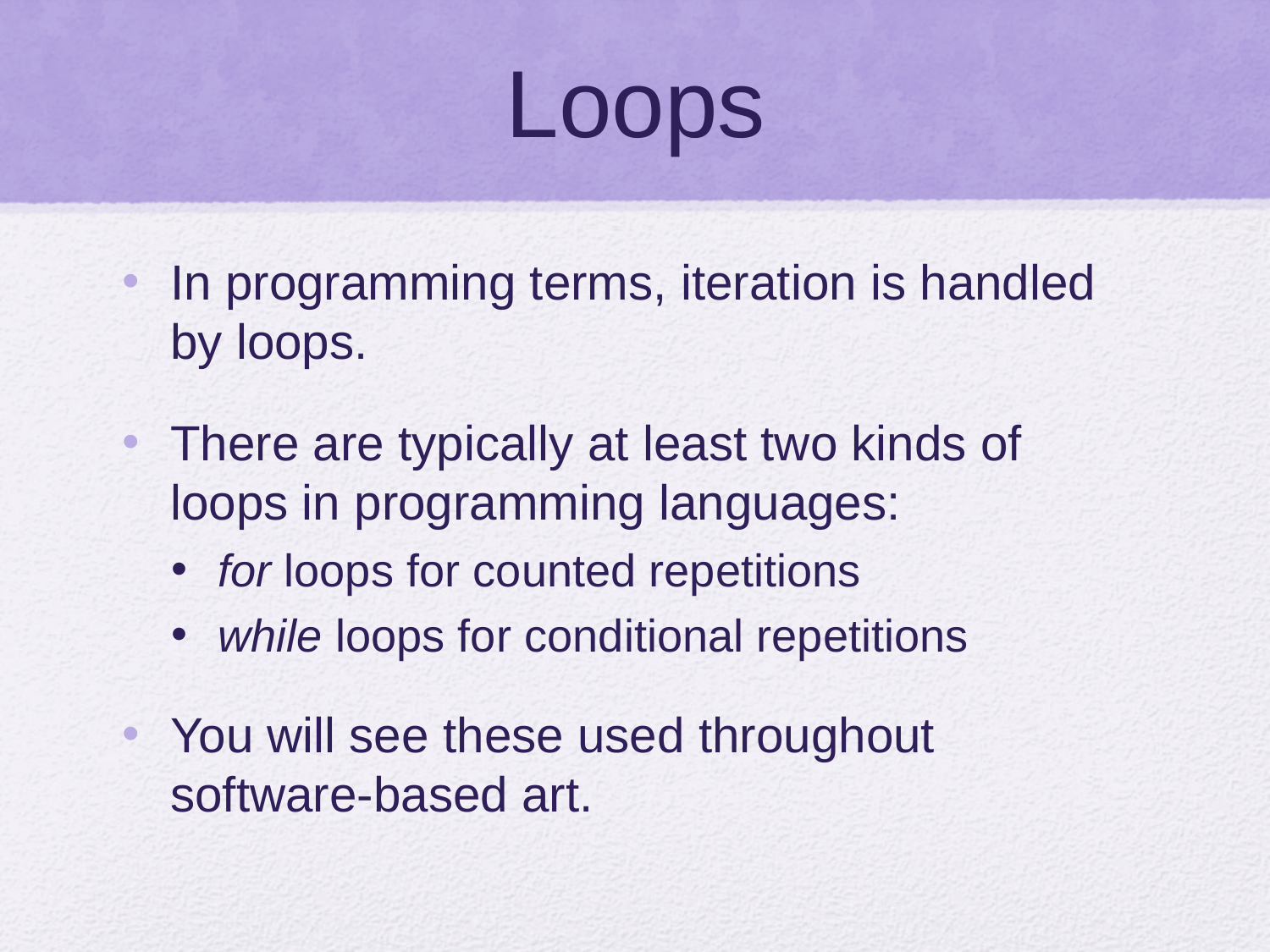

# Loops
In programming terms, iteration is handled by loops.
There are typically at least two kinds of loops in programming languages:
for loops for counted repetitions
while loops for conditional repetitions
You will see these used throughout software-based art.